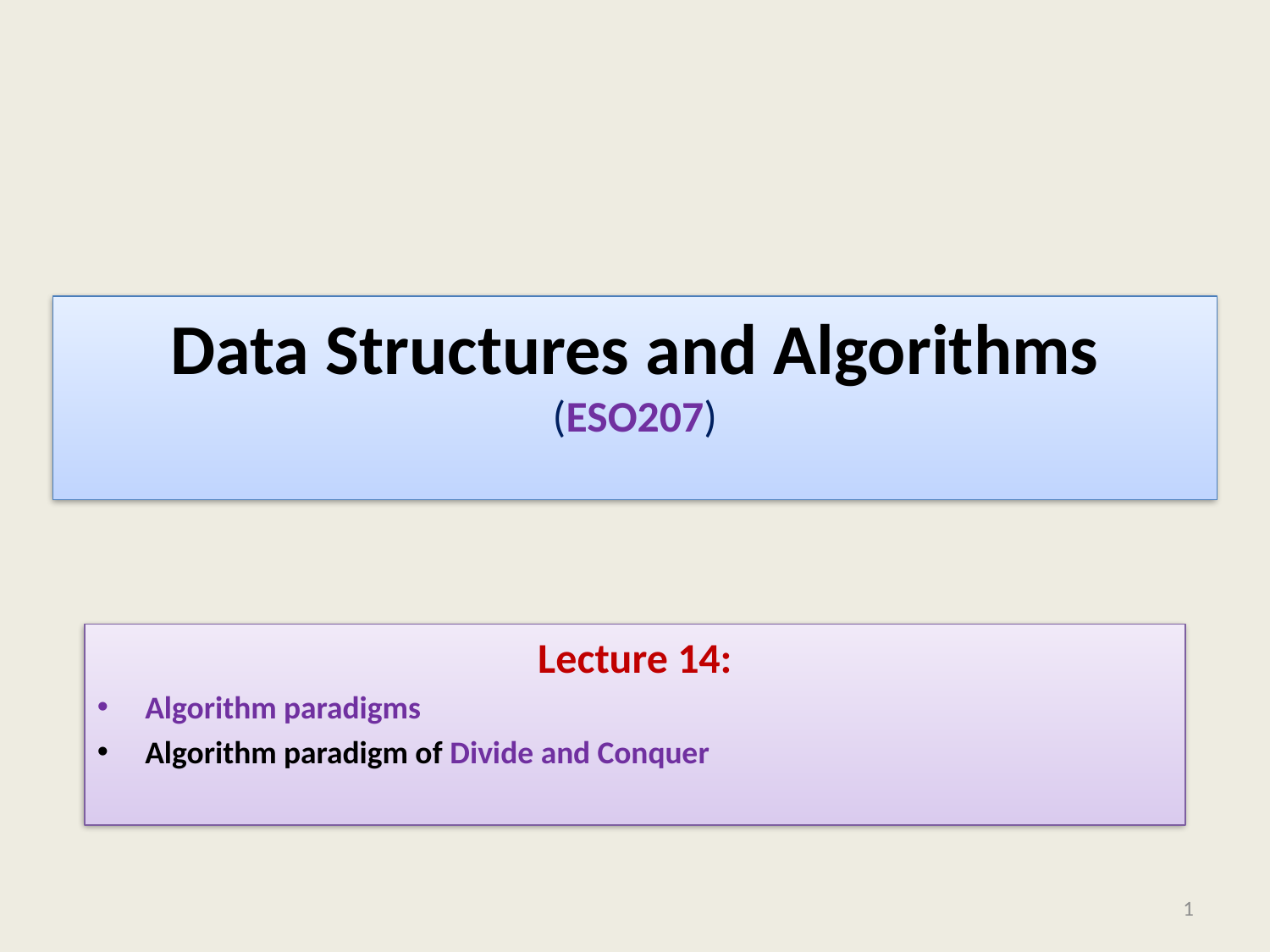

# Data Structures and Algorithms (ESO207)
Lecture 14:
Algorithm paradigms
Algorithm paradigm of Divide and Conquer
1